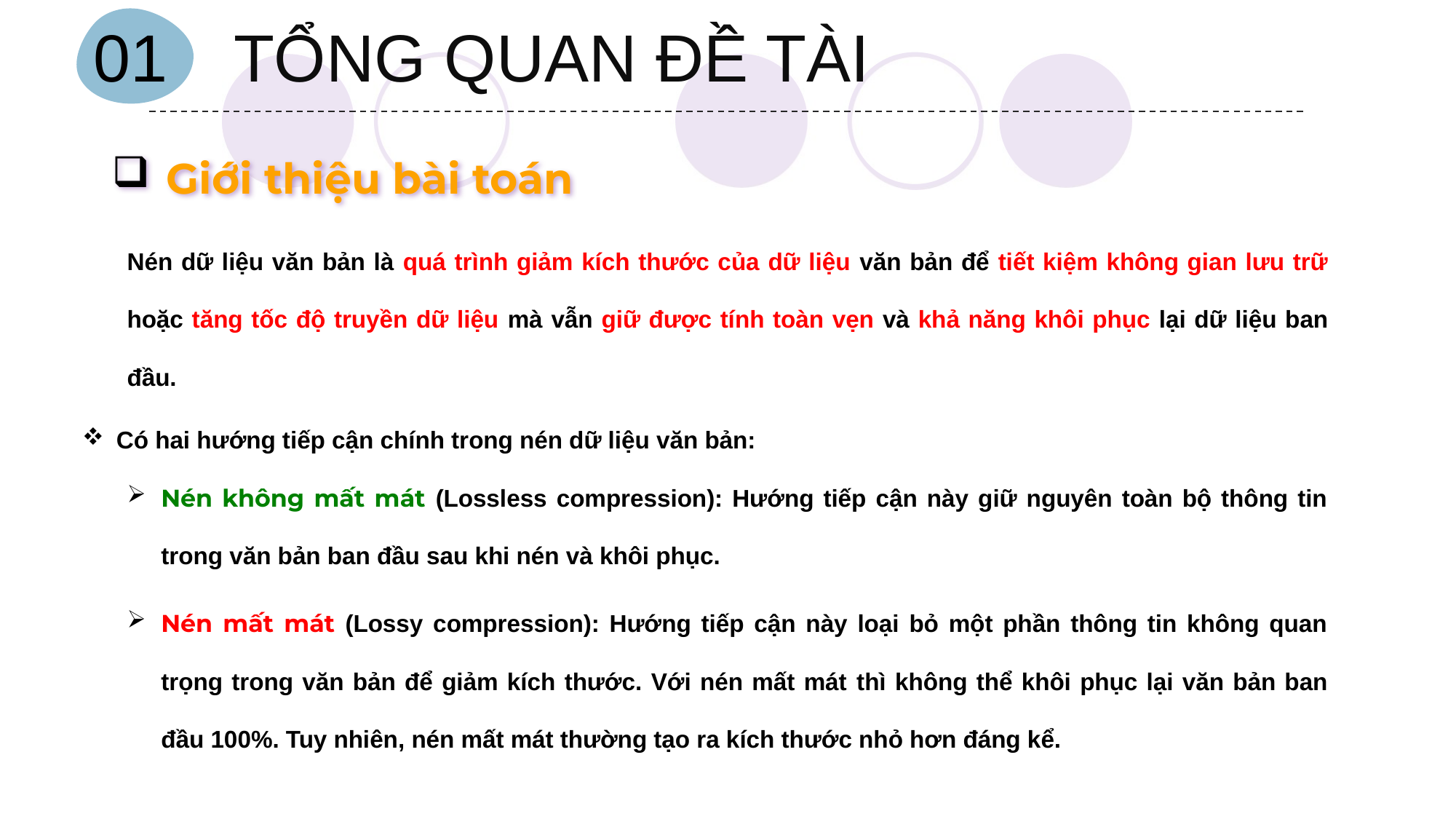

TỔNG QUAN ĐỀ TÀI

01
Giới thiệu bài toán
Nén dữ liệu văn bản là quá trình giảm kích thước của dữ liệu văn bản để tiết kiệm không gian lưu trữ hoặc tăng tốc độ truyền dữ liệu mà vẫn giữ được tính toàn vẹn và khả năng khôi phục lại dữ liệu ban đầu.
Có hai hướng tiếp cận chính trong nén dữ liệu văn bản:
Nén không mất mát (Lossless compression): Hướng tiếp cận này giữ nguyên toàn bộ thông tin trong văn bản ban đầu sau khi nén và khôi phục.
Nén mất mát (Lossy compression): Hướng tiếp cận này loại bỏ một phần thông tin không quan trọng trong văn bản để giảm kích thước. Với nén mất mát thì không thể khôi phục lại văn bản ban đầu 100%. Tuy nhiên, nén mất mát thường tạo ra kích thước nhỏ hơn đáng kể.